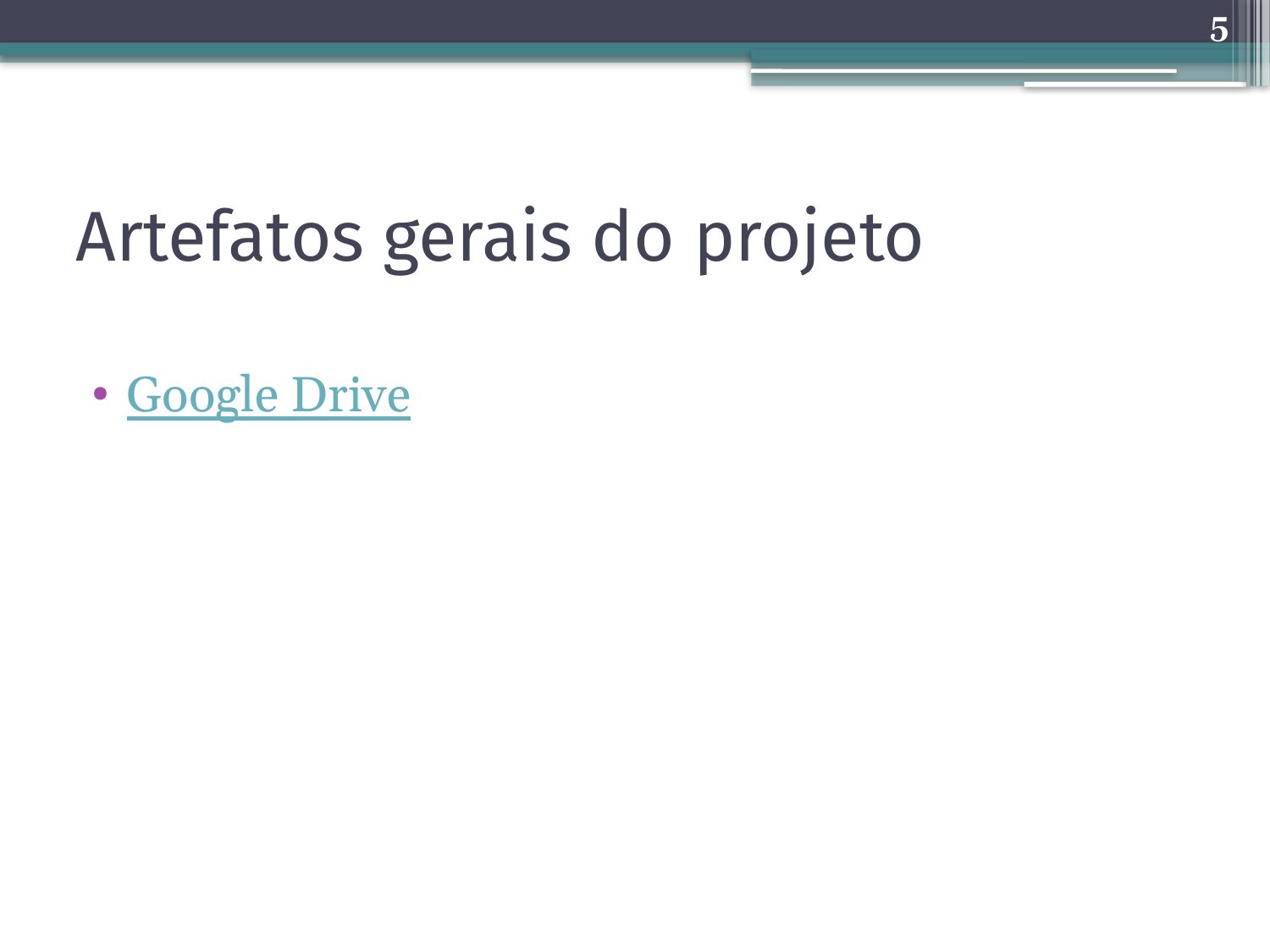

5
# Artefatos gerais do projeto
Google Drive